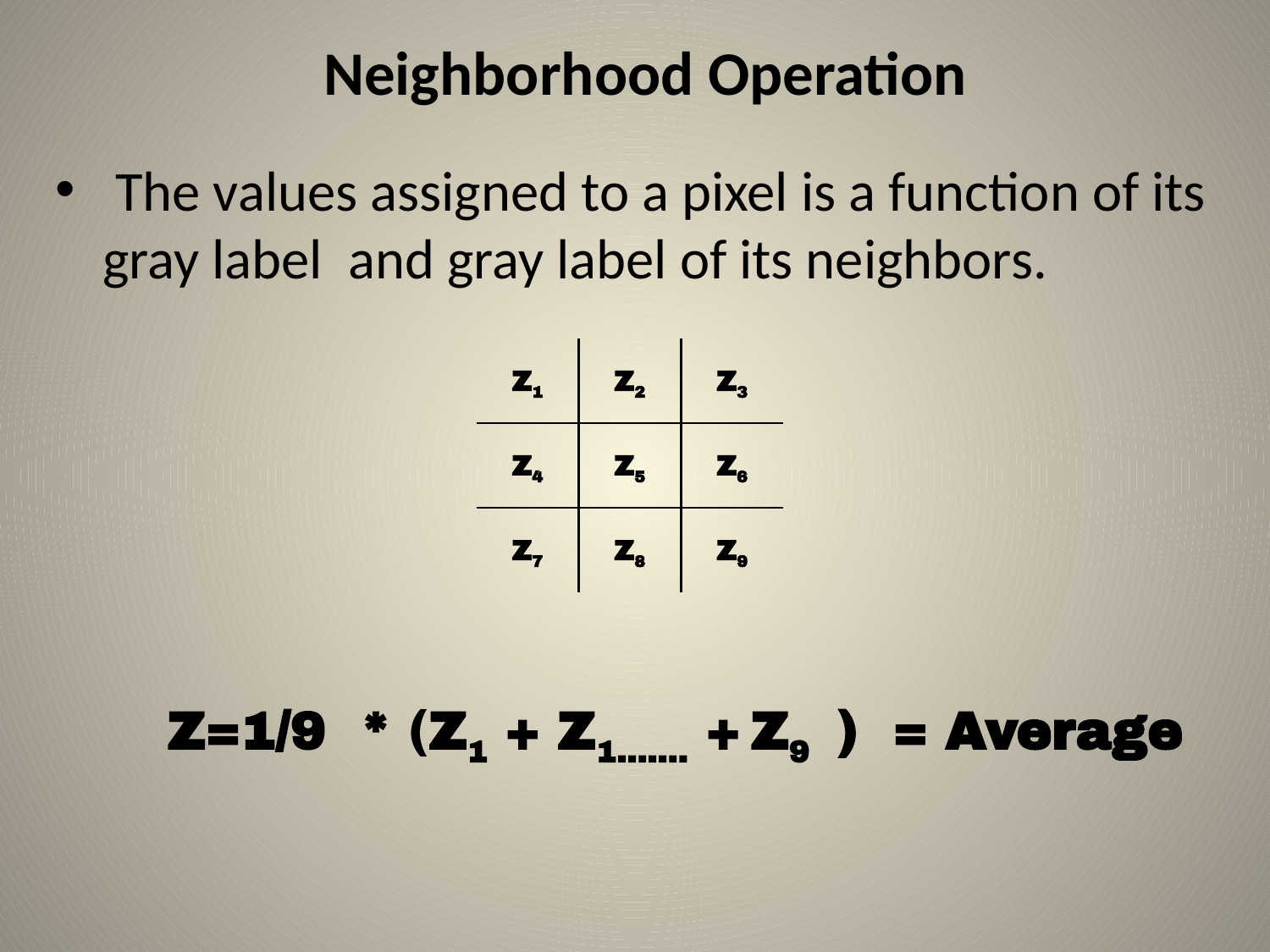

# Neighborhood Operation
 The values assigned to a pixel is a function of its gray label  and gray label of its neighbors.

    Z=1/9  * (Z1 + Z1……. + Z9  )  = Average

| Z1 | Z2 | Z3 |
| --- | --- | --- |
| Z4 | Z5 | Z6 |
| Z7 | Z8 | Z9 |